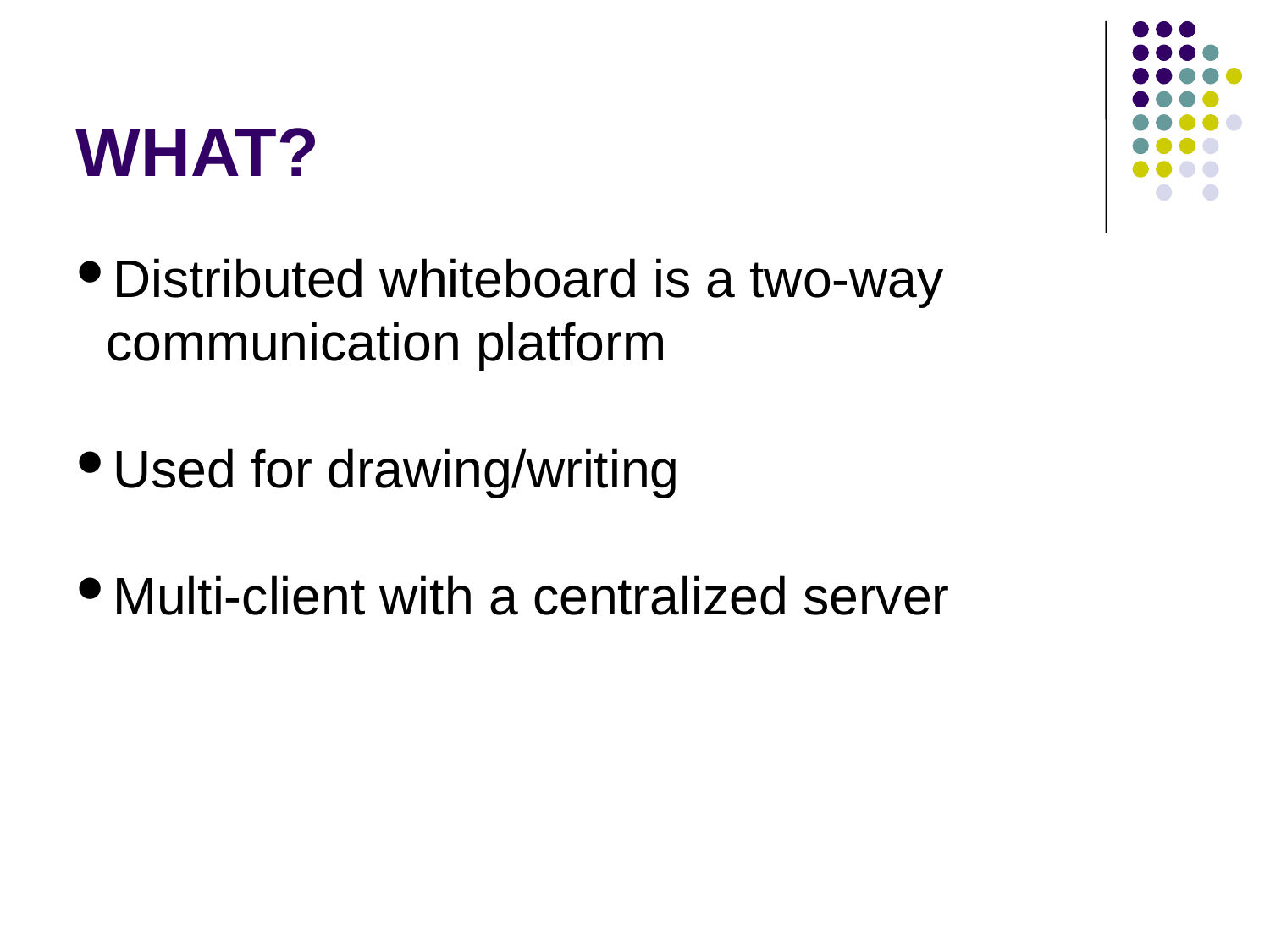

WHAT?
Distributed whiteboard is a two-way communication platform

Used for drawing/writing

Multi-client with a centralized server